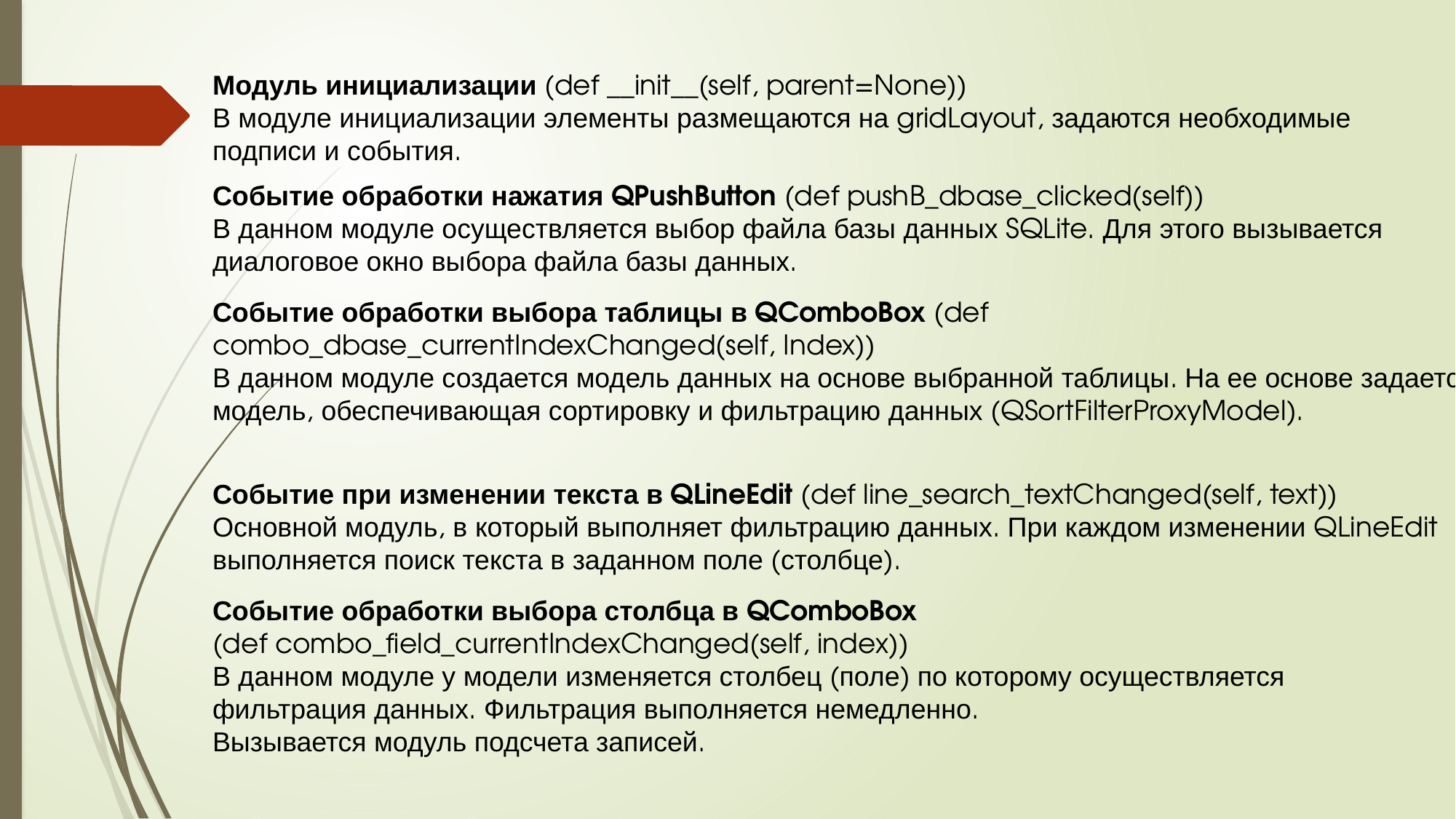

Модуль инициализации (def __init__(self, parent=None))
В модуле инициализации элементы размещаются на gridLayout, задаются необходимые подписи и события.

Событие обработки нажатия QPushButton (def pushB_dbase_clicked(self))
В данном модуле осуществляется выбор файла базы данных SQLite. Для этого вызывается диалоговое окно выбора файла базы данных.
Событие обработки выбора таблицы в QComboBox (def combo_dbase_currentIndexChanged(self, Index))
В данном модуле создается модель данных на основе выбранной таблицы. На ее основе задается модель, обеспечивающая сортировку и фильтрацию данных (QSortFilterProxyModel).
Событие при изменении текста в QLineEdit (def line_search_textChanged(self, text))
Основной модуль, в который выполняет фильтрацию данных. При каждом изменении QLineEdit выполняется поиск текста в заданном поле (столбце).
Событие обработки выбора столбца в QComboBox
(def combo_field_currentIndexChanged(self, index))
В данном модуле у модели изменяется столбец (поле) по которому осуществляется фильтрация данных. Фильтрация выполняется немедленно.
Вызывается модуль подсчета записей.